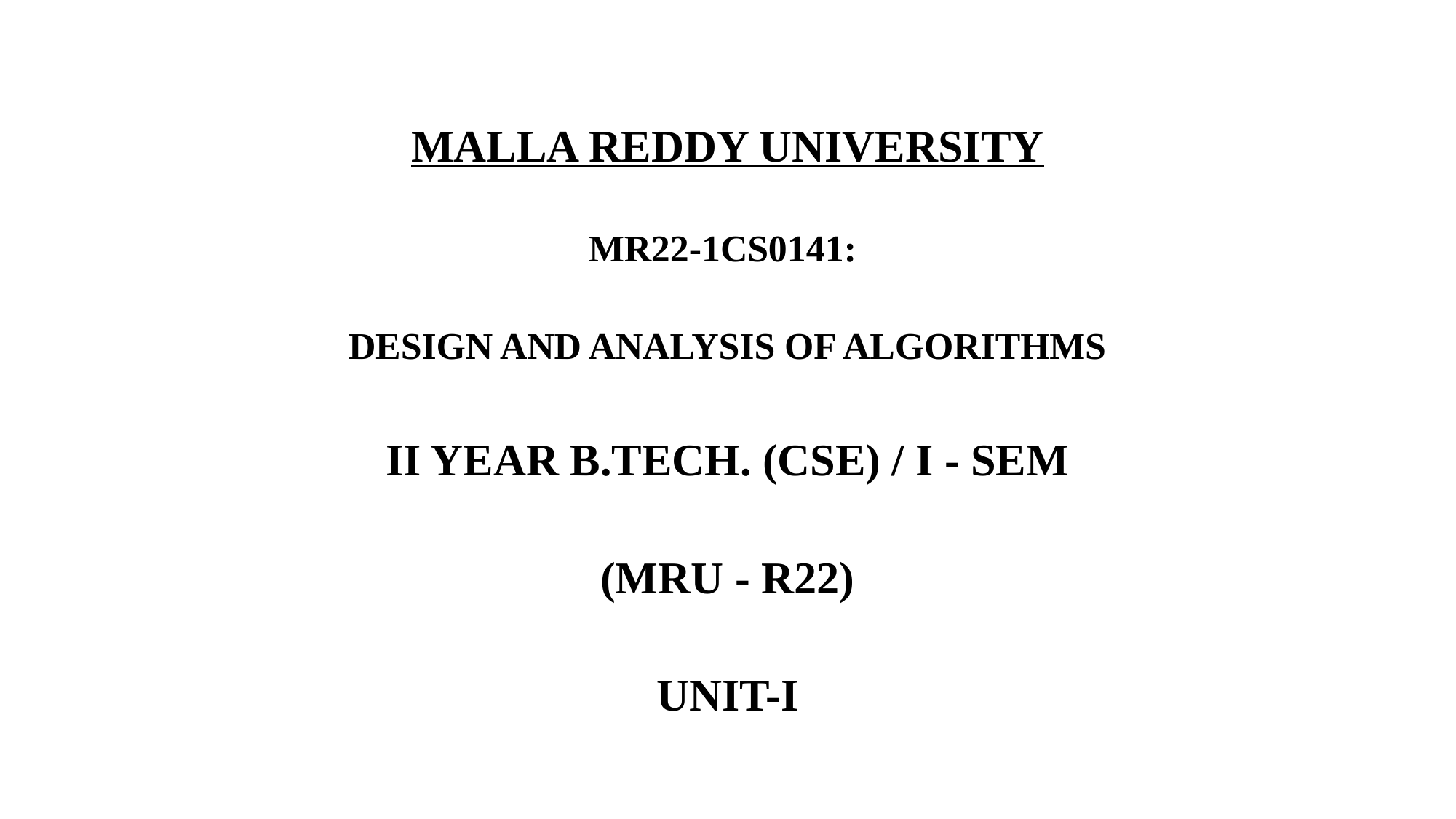

MALLA REDDY UNIVERSITY
MR22-1CS0141:
DESIGN AND ANALYSIS OF ALGORITHMS
II YEAR B.TECH. (CSE) / I - SEM
(MRU - R22)
UNIT-I